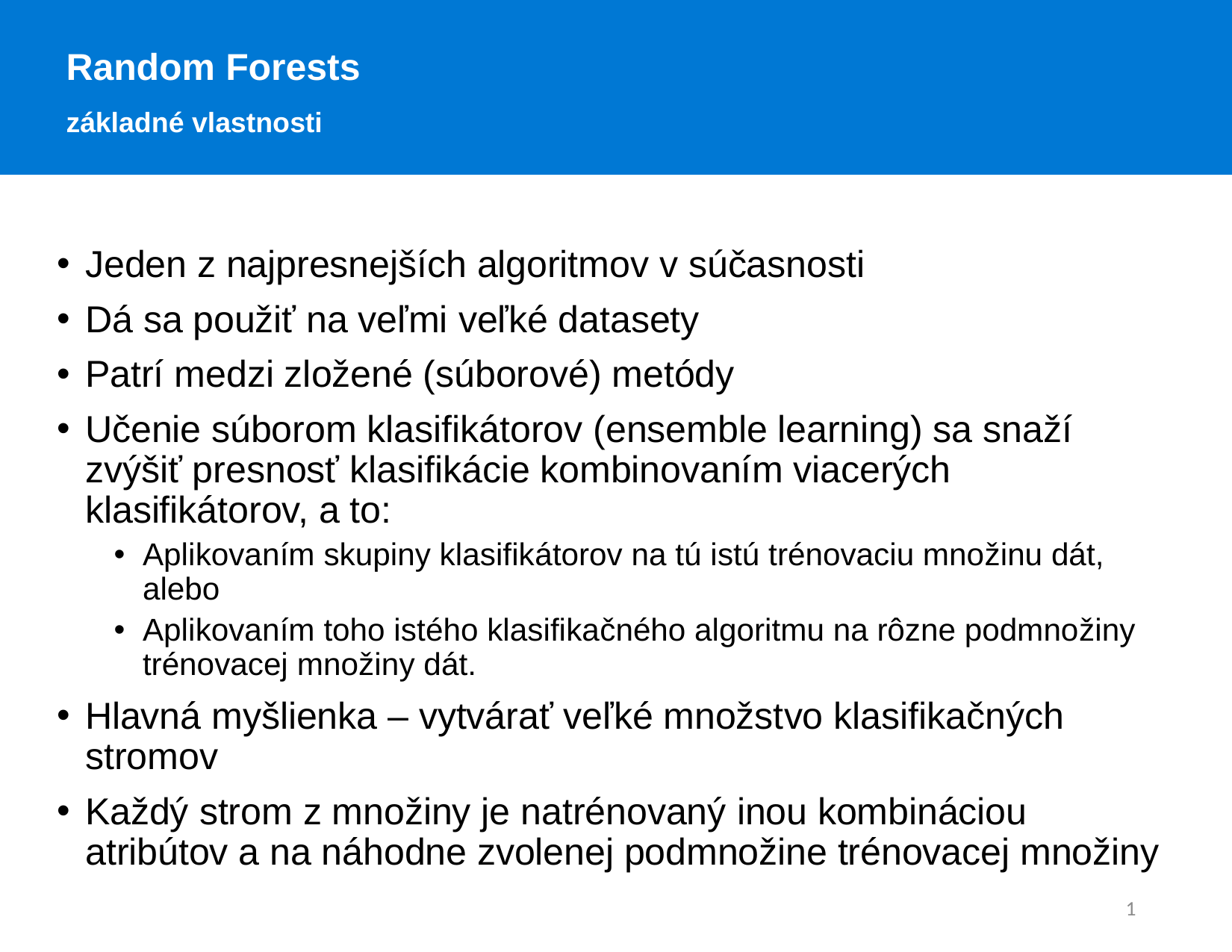

Random Forests
základné vlastnosti
Jeden z najpresnejších algoritmov v súčasnosti
Dá sa použiť na veľmi veľké datasety
Patrí medzi zložené (súborové) metódy
Učenie súborom klasifikátorov (ensemble learning) sa snaží zvýšiť presnosť klasifikácie kombinovaním viacerých klasifikátorov, a to:
Aplikovaním skupiny klasifikátorov na tú istú trénovaciu množinu dát, alebo
Aplikovaním toho istého klasifikačného algoritmu na rôzne podmnožiny trénovacej množiny dát.
Hlavná myšlienka – vytvárať veľké množstvo klasifikačných stromov
Každý strom z množiny je natrénovaný inou kombináciou atribútov a na náhodne zvolenej podmnožine trénovacej množiny

1